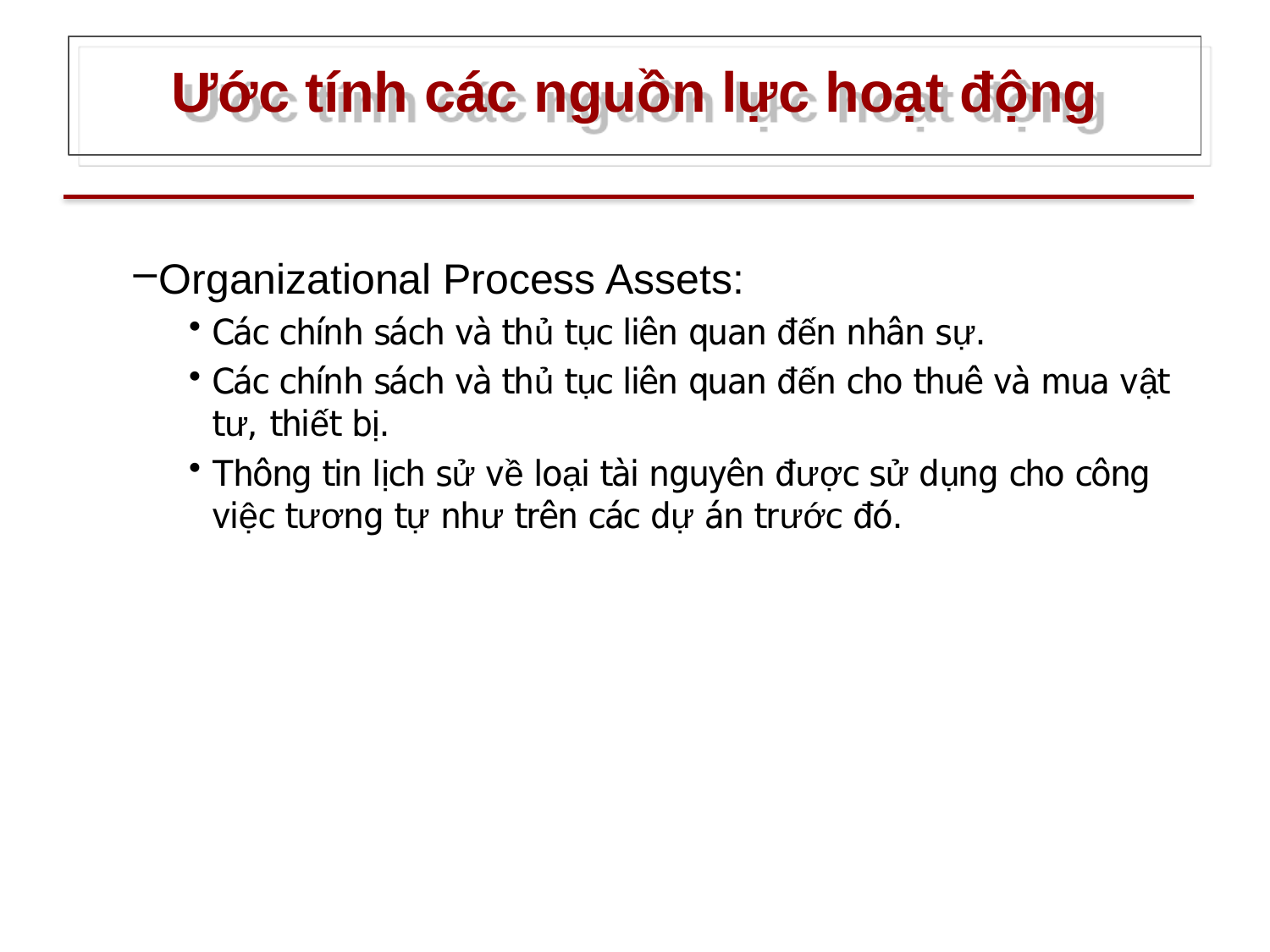

# Ước tính các nguồn lực hoạt động
Organizational Process Assets:
Các chính sách và thủ tục liên quan đến nhân sự.
Các chính sách và thủ tục liên quan đến cho thuê và mua vật tư, thiết bị.
Thông tin lịch sử về loại tài nguyên được sử dụng cho công việc tương tự như trên các dự án trước đó.